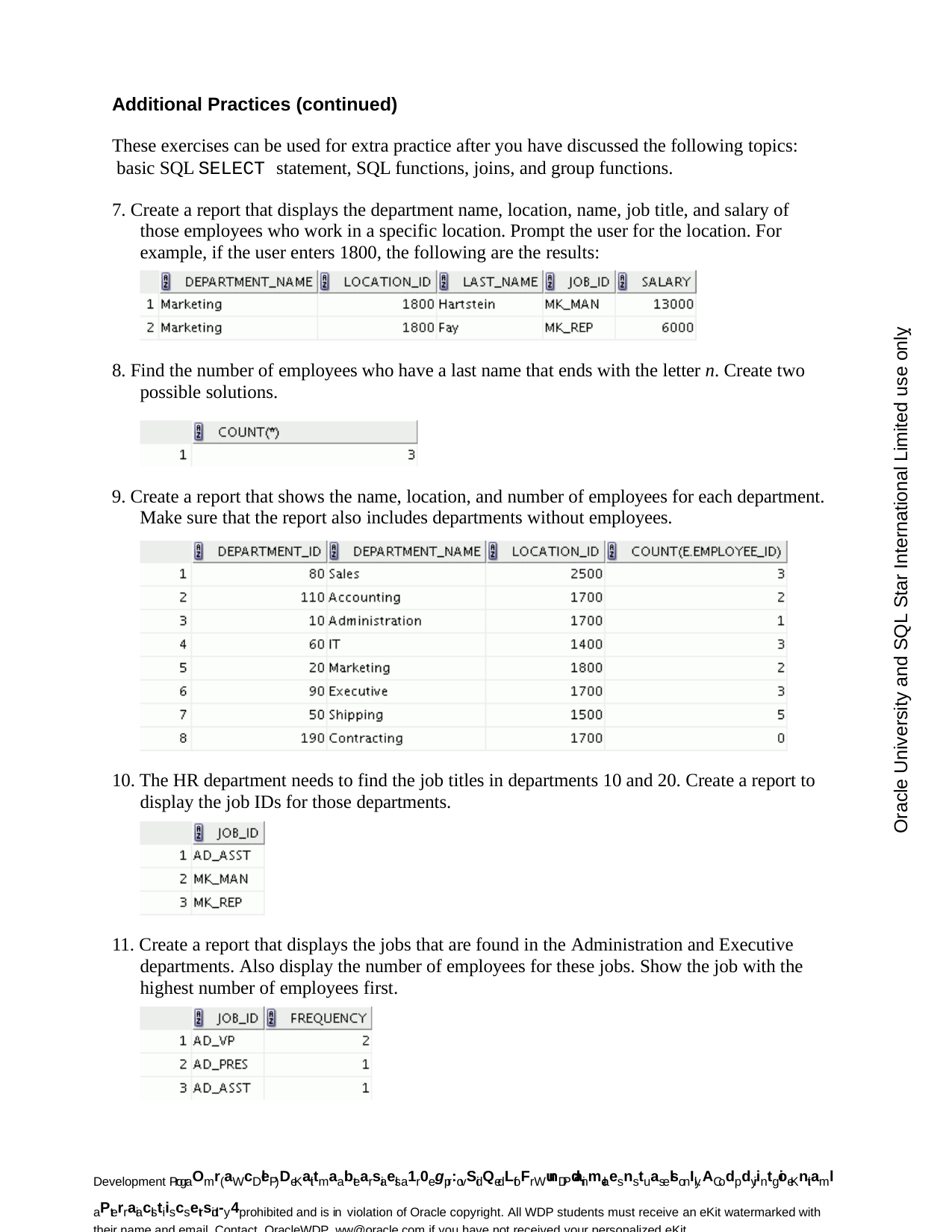

Additional Practices (continued)

These exercises can be used for extra practice after you have discussed the following topics:  basic SQL SELECT statement, SQL functions, joins, and group functions.

7. Create a report that displays the department name, location, name, job title, and salary of  those employees who work in a specific location. Prompt the user for the location. For  example, if the user enters 1800, the following are the results:

Oracle University and SQL Star International Limited use onlyฺ
8. Find the number of employees who have a last name that ends with the letter n. Create two  possible solutions.

9. Create a report that shows the name, location, and number of employees for each department.  Make sure that the report also includes departments without employees.

10. The HR department needs to find the job titles in departments 10 and 20. Create a report to  display the job IDs for those departments.

11. Create a report that displays the jobs that are found in the Administration and Executive  departments. Also display the number of employees for these jobs. Show the job with the  highest number of employees first.

Development PrograOmr(aWcDleP) DeKaittmaabtearsiaels a1r0e gpr:ovSidQedLfoFr WunDPdainm-claesns tuaselsonIly. ACodpdyiintgioeKnitaml aPterraiaclstiiscsetrsictl-y 4prohibited and is in  violation of Oracle copyright. All WDP students must receive an eKit watermarked with their name and email. Contact  OracleWDP_ww@oracle.com if you have not received your personalized eKit.